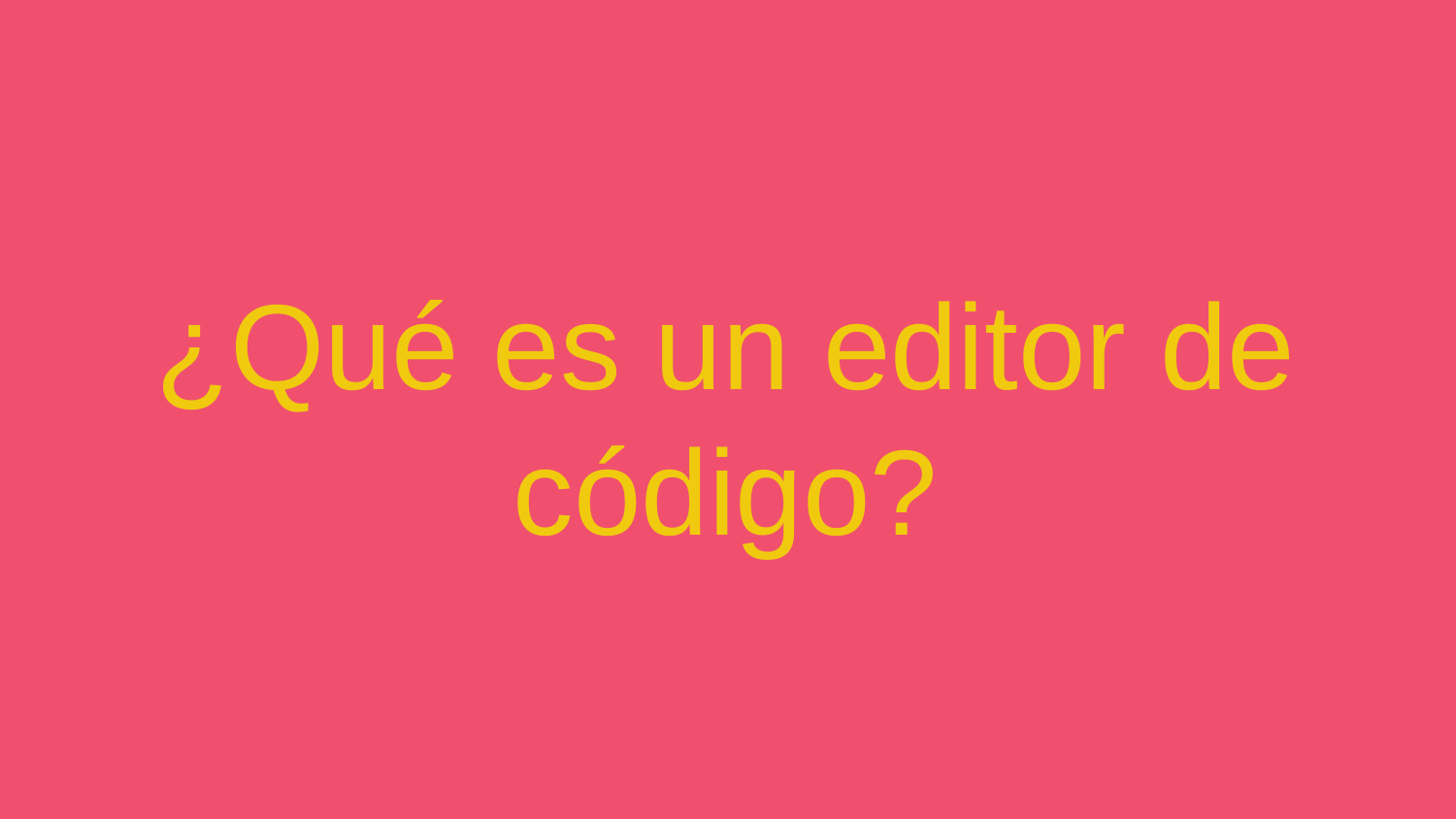

# ¿Qué es un editor de código?